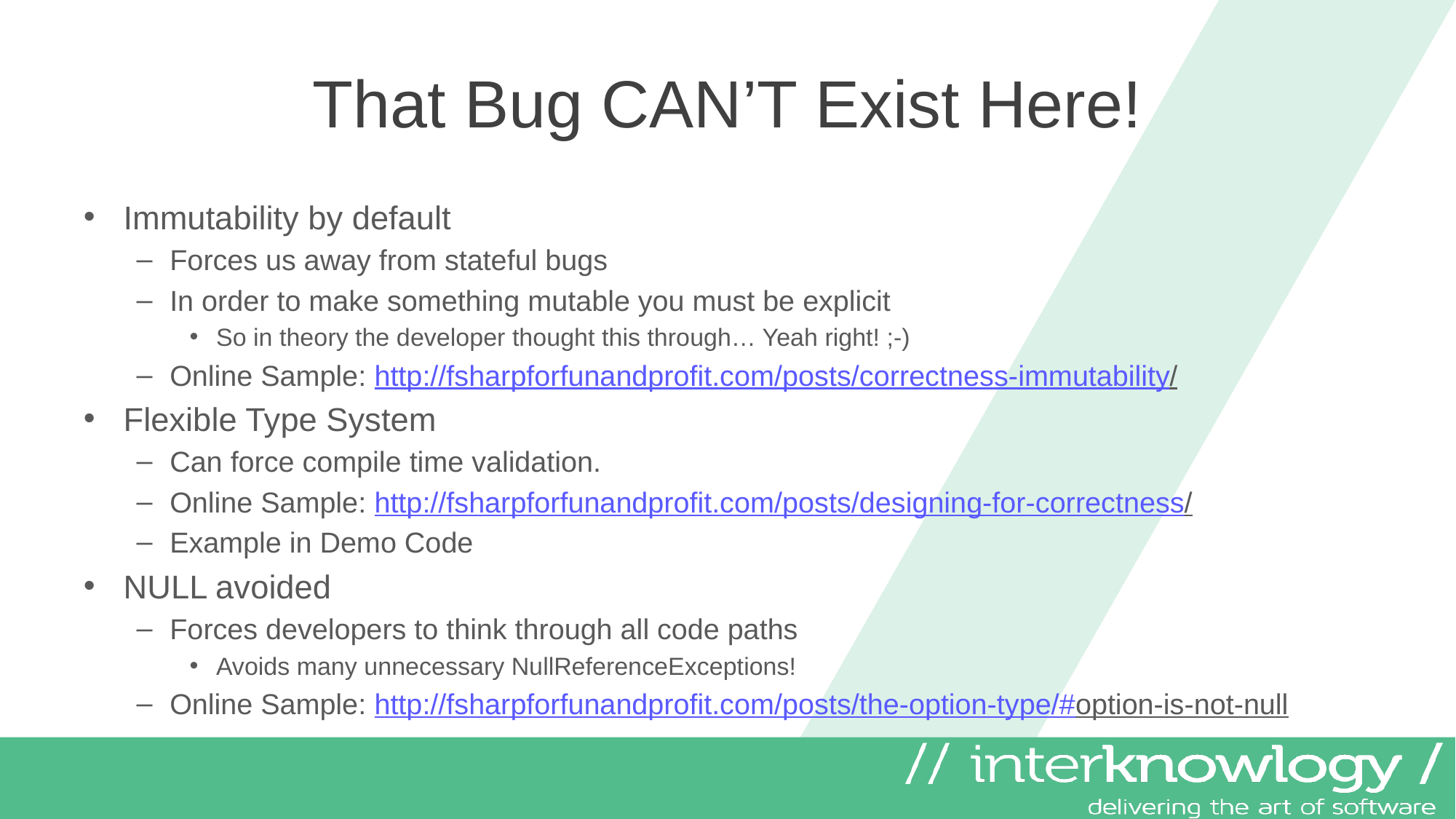

# That Bug CAN’T Exist Here!
Immutability by default
Forces us away from stateful bugs
In order to make something mutable you must be explicit
So in theory the developer thought this through… Yeah right! ;-)
Online Sample: http://fsharpforfunandprofit.com/posts/correctness-immutability/
Flexible Type System
Can force compile time validation.
Online Sample: http://fsharpforfunandprofit.com/posts/designing-for-correctness/
Example in Demo Code
NULL avoided
Forces developers to think through all code paths
Avoids many unnecessary NullReferenceExceptions!
Online Sample: http://fsharpforfunandprofit.com/posts/the-option-type/#option-is-not-null